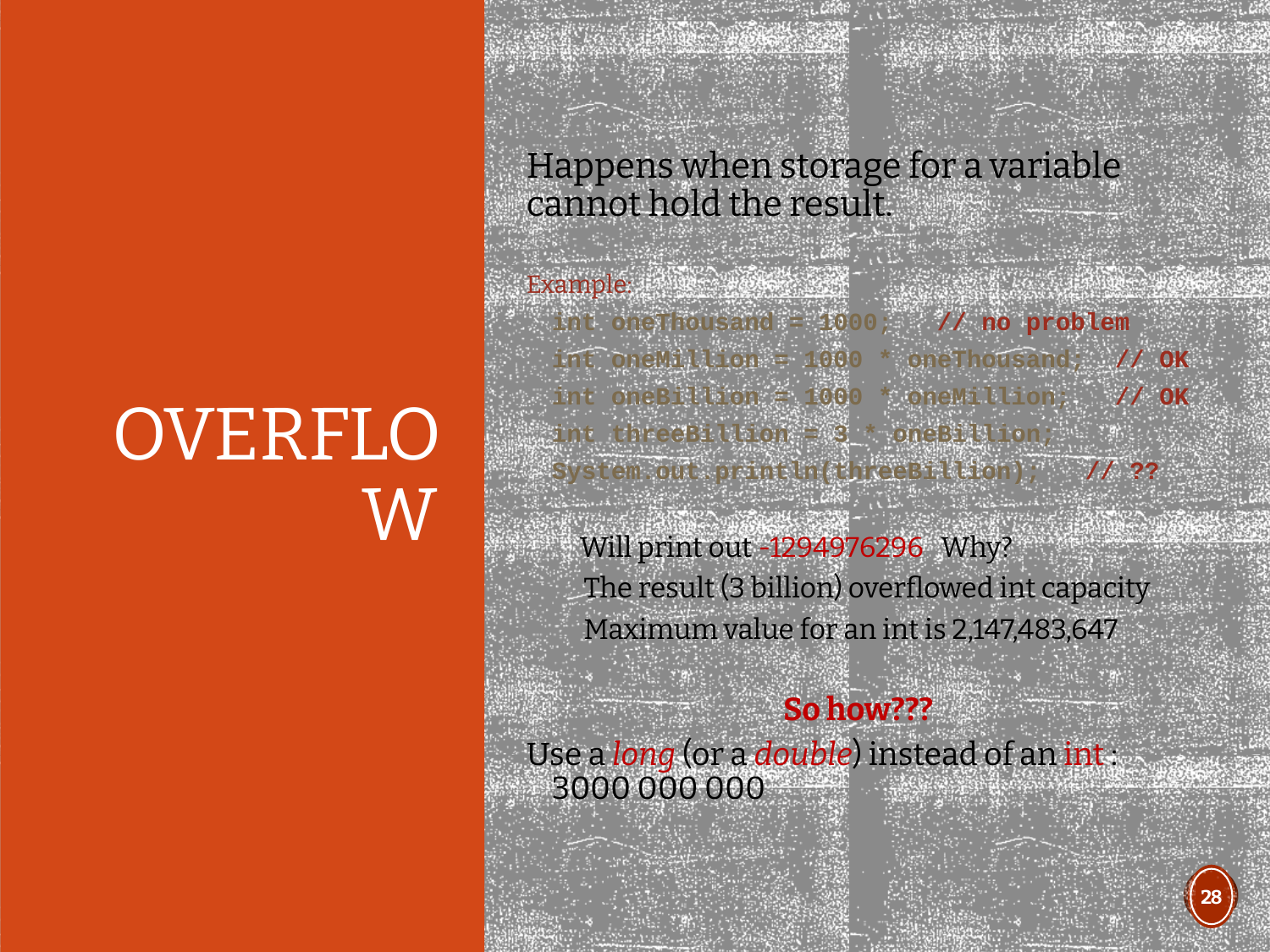

Happens when storage for a variable cannot hold the result.

Example:
	int oneThousand = 1000;   // no problem
	int oneMillion = 1000 * oneThousand;  // OK
	int oneBillion = 1000 * oneMillion;   // OK
	int threeBillion = 3 * oneBillion;
	System.out.println(threeBillion);   // ??

           Will print out -1294976296   Why?
          The result (3 billion) overflowed int capacity
          Maximum value for an int is 2,147,483,647

So how???
Use a long (or a double) instead of an int : 3000 000 000
# Overflow

28